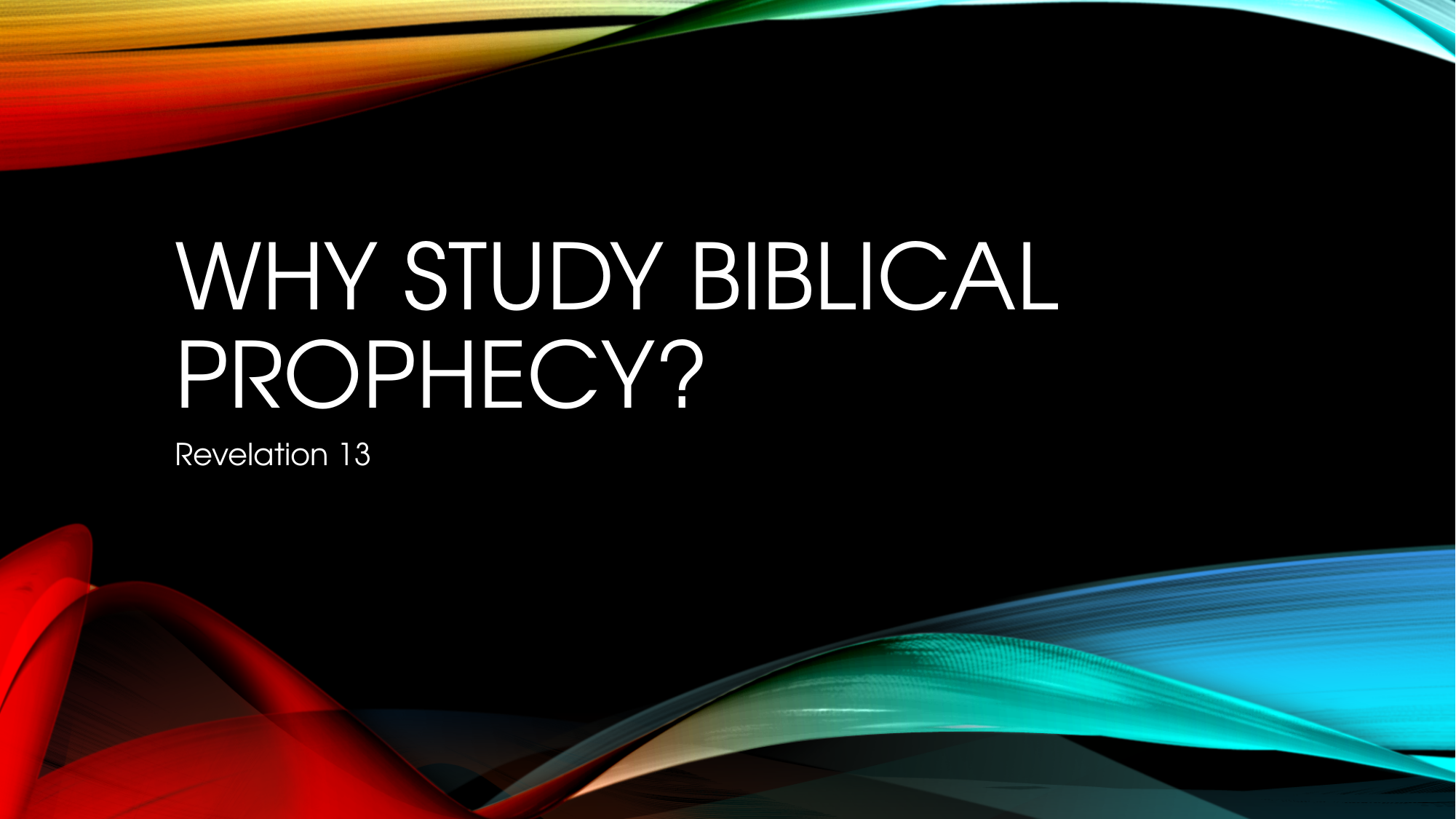

# Why Study Biblical Prophecy?
Revelation 13